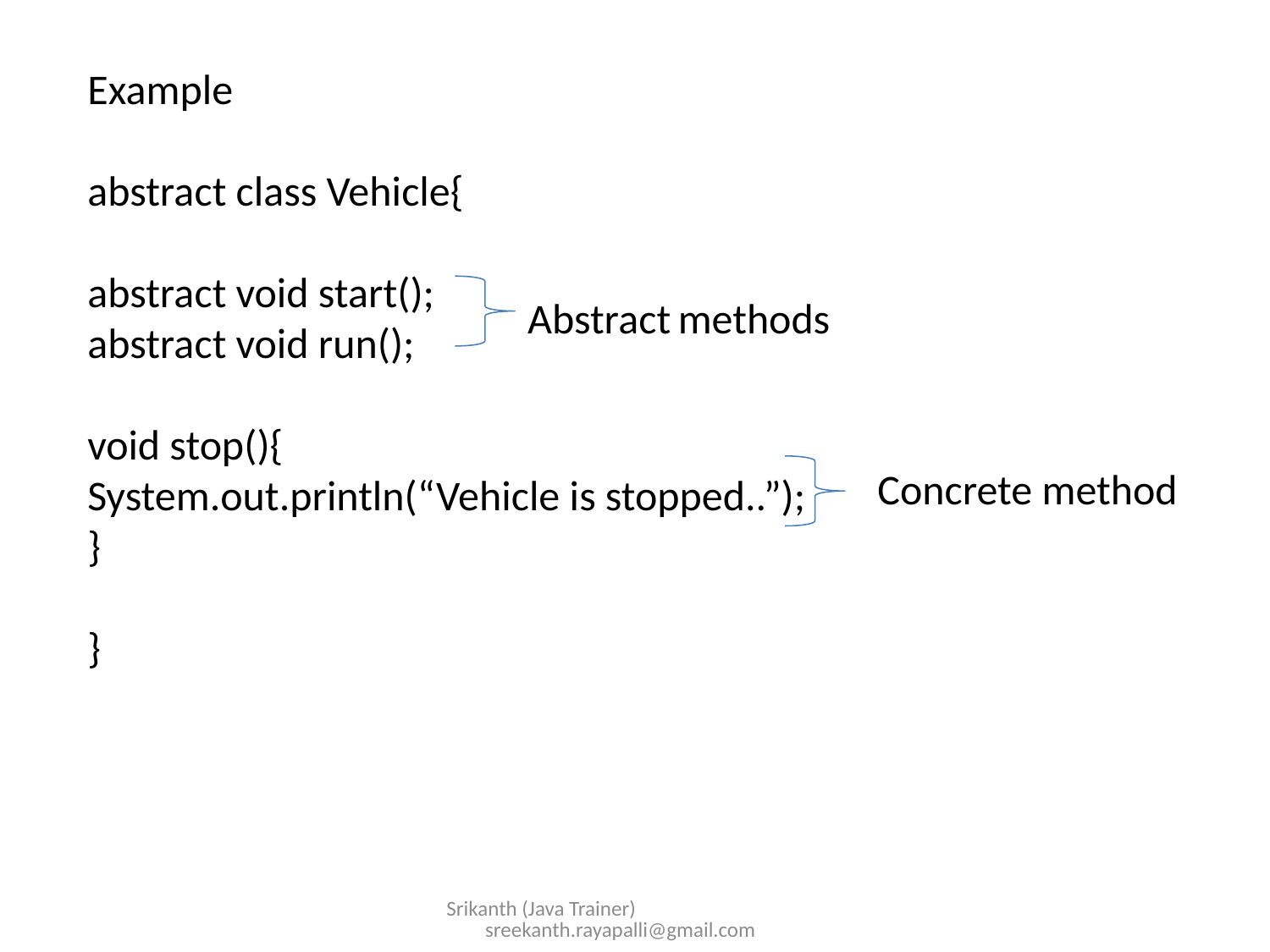

Example

abstract class Vehicle{

abstract void start();
abstract void run();

void stop(){
System.out.println(“Vehicle is stopped..”);
}

}

Abstract methods

Concrete method
Srikanth (Java Trainer)                                              sreekanth.rayapalli@gmail.com